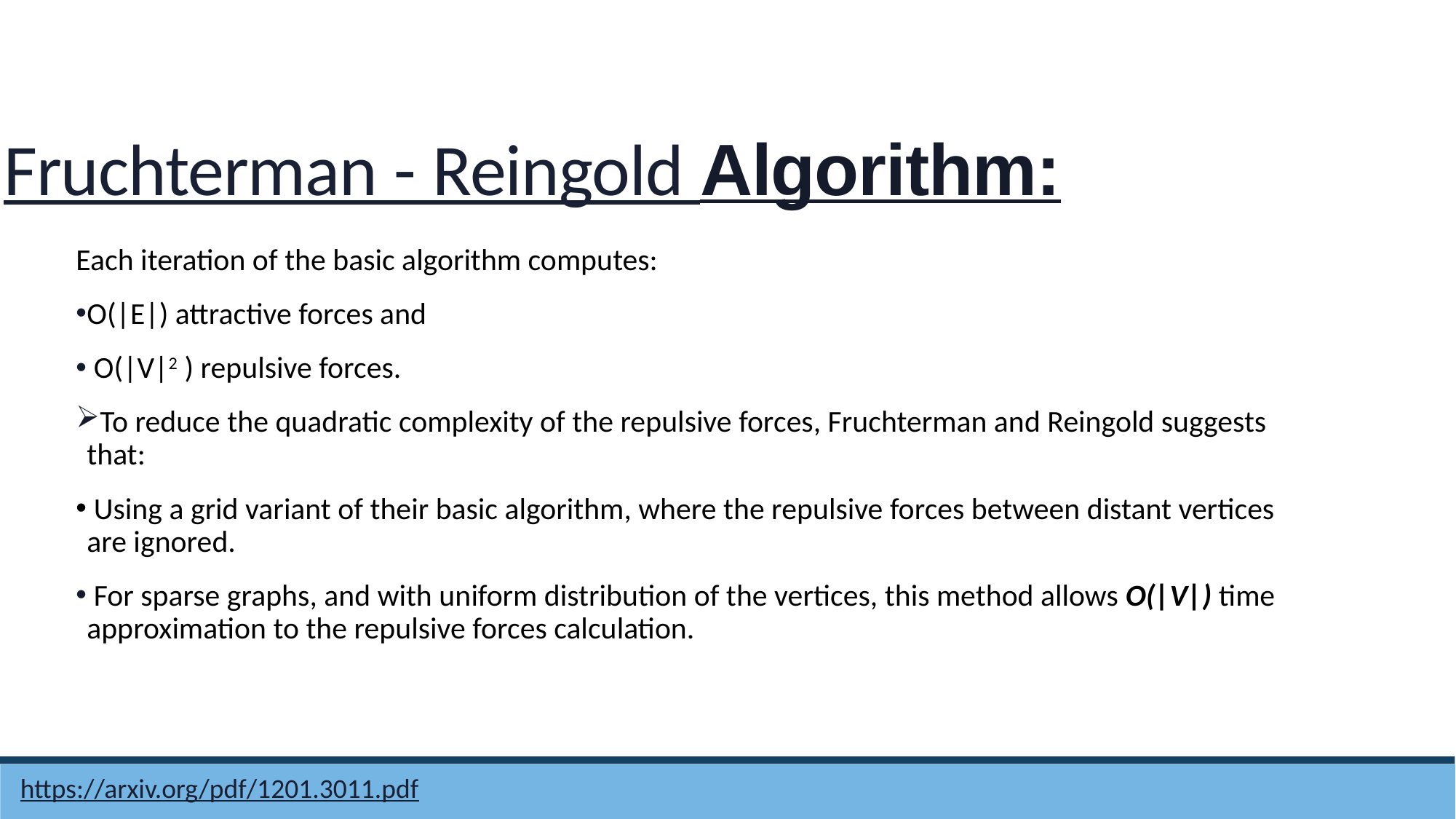

Fruchterman - Reingold Algorithm:
Each iteration of the basic algorithm computes:
O(|E|) attractive forces and
 O(|V|2 ) repulsive forces.
To reduce the quadratic complexity of the repulsive forces, Fruchterman and Reingold suggests that:
 Using a grid variant of their basic algorithm, where the repulsive forces between distant vertices are ignored.
 For sparse graphs, and with uniform distribution of the vertices, this method allows O(|V|) time approximation to the repulsive forces calculation.
https://arxiv.org/pdf/1201.3011.pdf